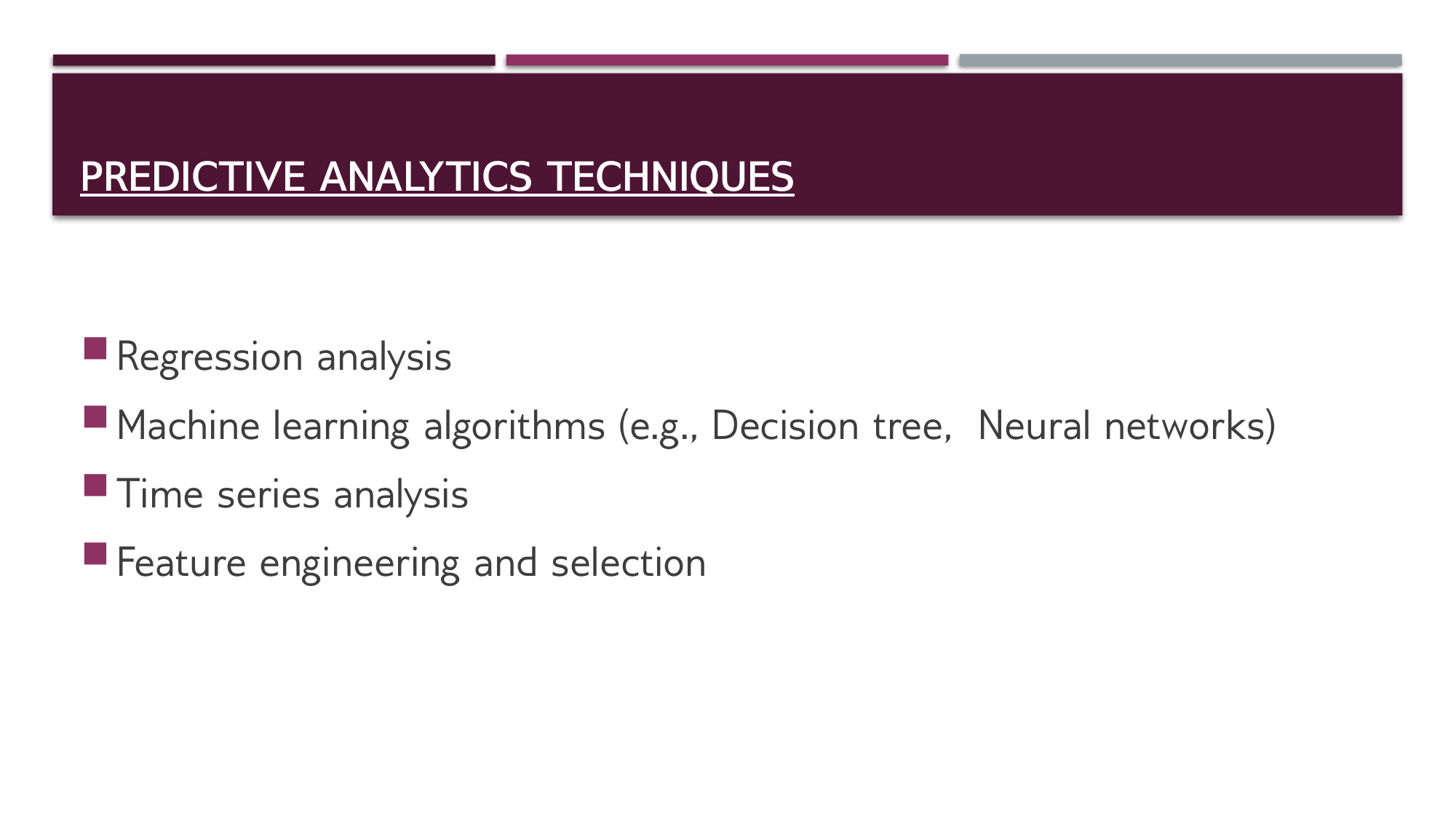

# Predictive analytics techniques
Regression analysis
Machine learning algorithms (e.g., Decision tree,  Neural networks)
Time series analysis
Feature engineering and selection